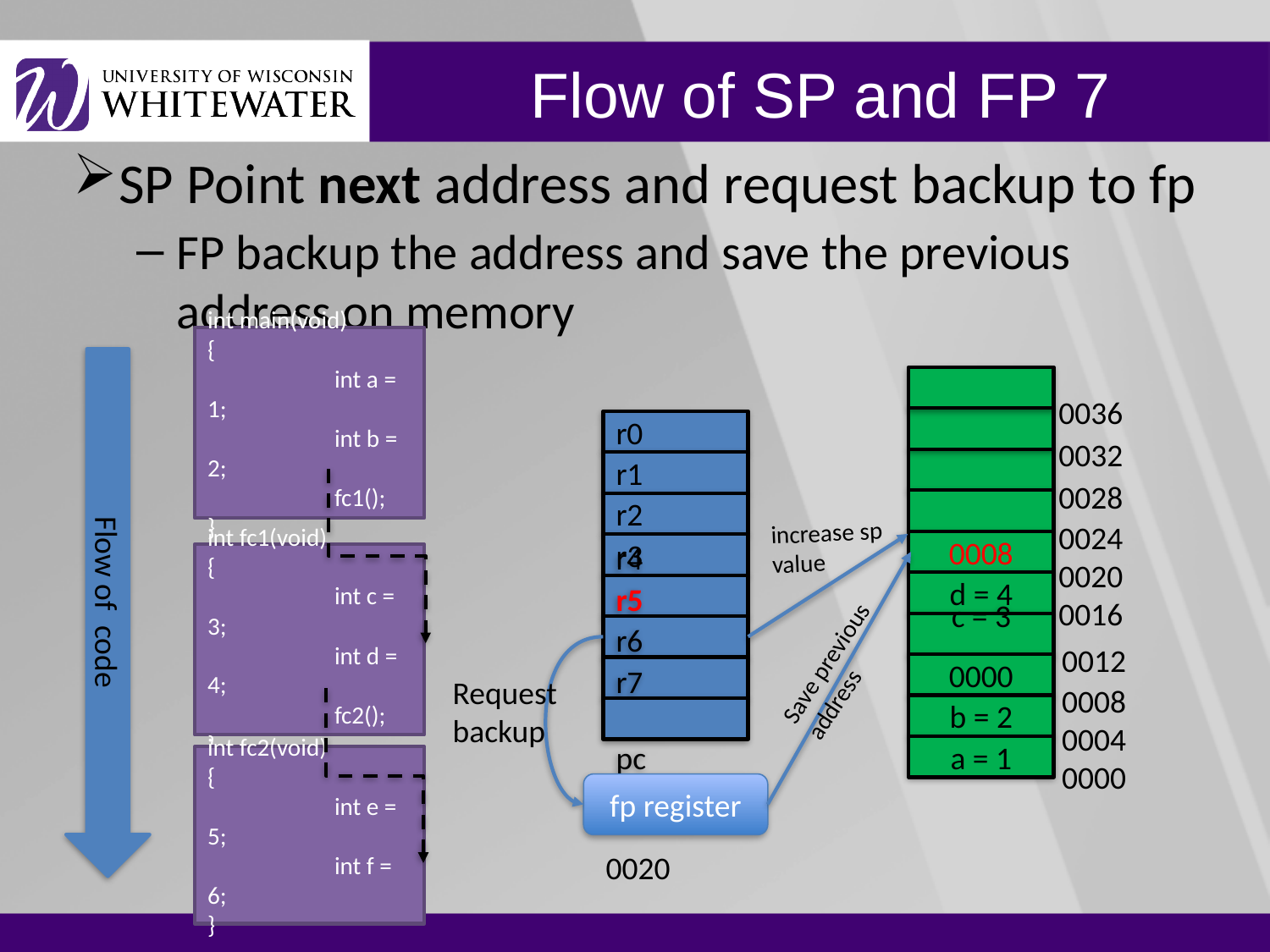

# Flow of SP and FP 7
SP Point next address and request backup to fp
FP backup the address and save the previous address on memory

int main(void)
{
	int a = 1;
	int b = 2;
	fc1();
}
Flow of  code

0008
d = 4
c = 3
0000
b = 2
a = 1
0036
r0
r1
r2
r3
r4	ir
r5	sp
r6	lr
r7	pc
0032

0028
increase sp value
0024
int fc1(void)
{
	int c = 3;
	int d = 4;
	fc2();
}
0020
0016
Save previous address
0012
Request backup

0008
0004
int fc2(void)
{
	int e = 5;
	int f = 6;
}
0000
fp register
0020